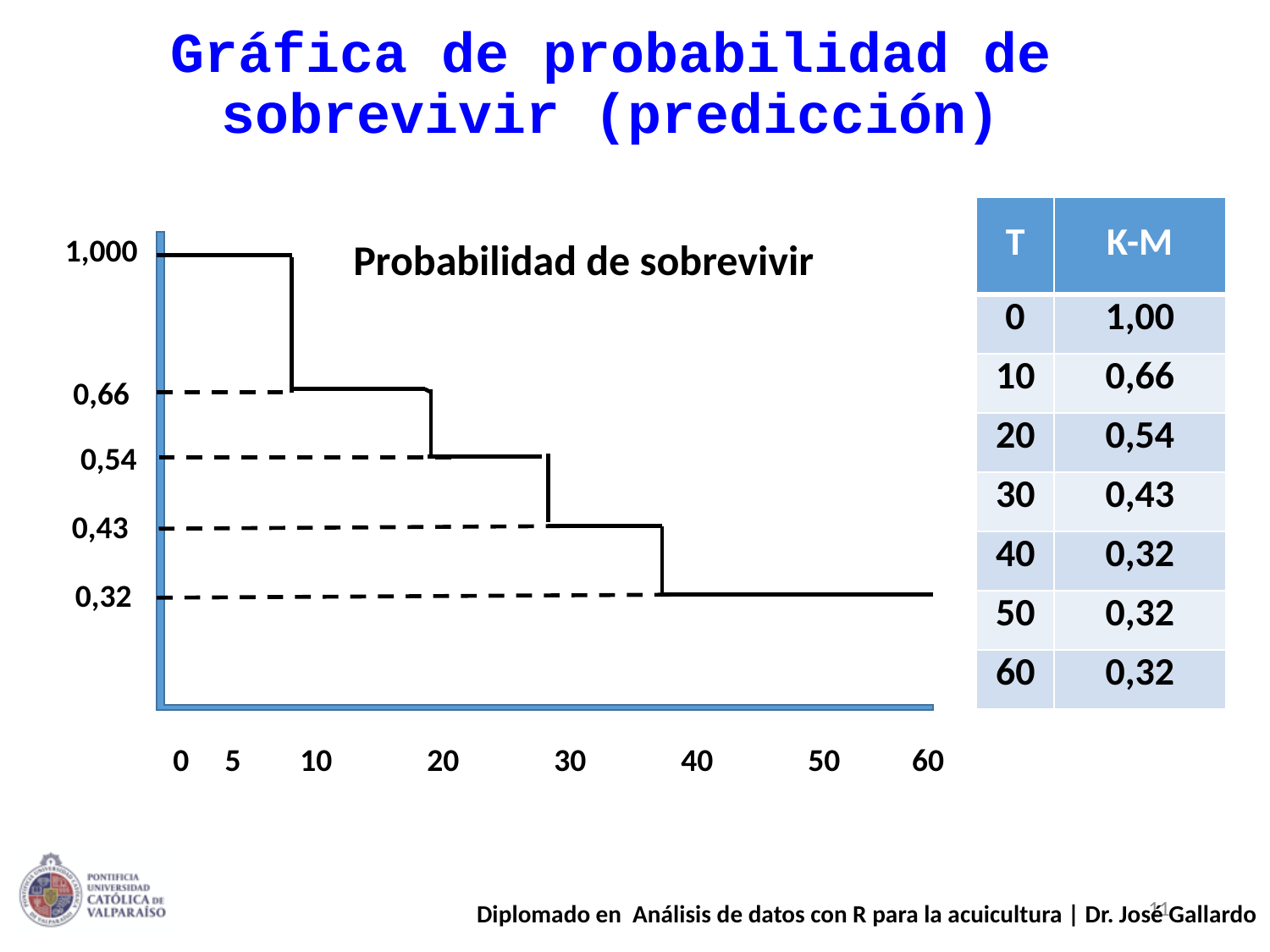

# Gráfica de probabilidad de sobrevivir (predicción)
| T | K-M |
| --- | --- |
| 0 | 1,00 |
| 10 | 0,66 |
| 20 | 0,54 |
| 30 | 0,43 |
| 40 | 0,32 |
| 50 | 0,32 |
| 60 | 0,32 |
1,000
Probabilidad de sobrevivir

0,66
0,54
0,43
0,32
0     5	10	20	30	40	50          60